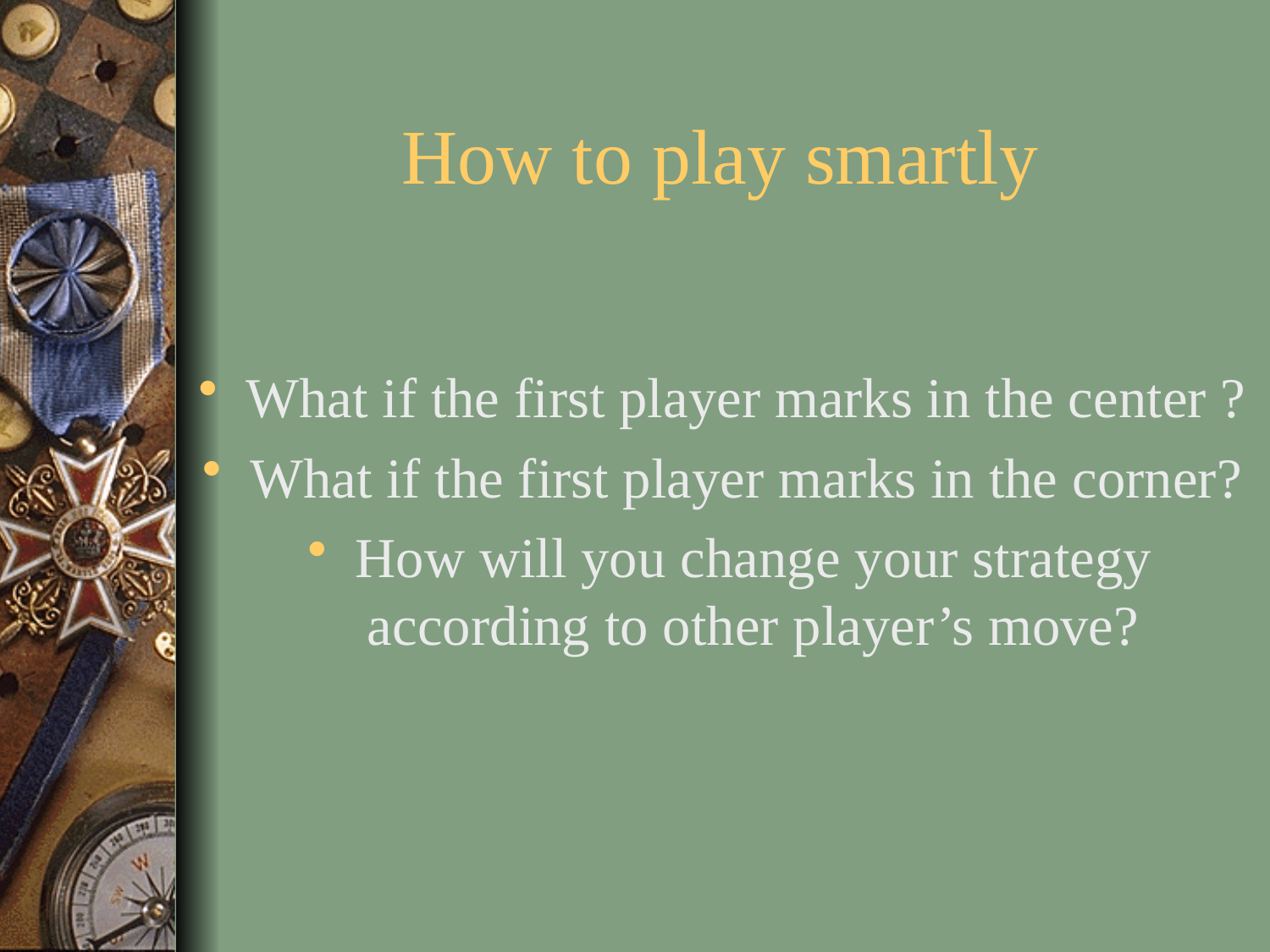

# How to play smartly

What if the first player marks in the center ?
What if the first player marks in the corner?
How will you change your strategy according to other player’s move?